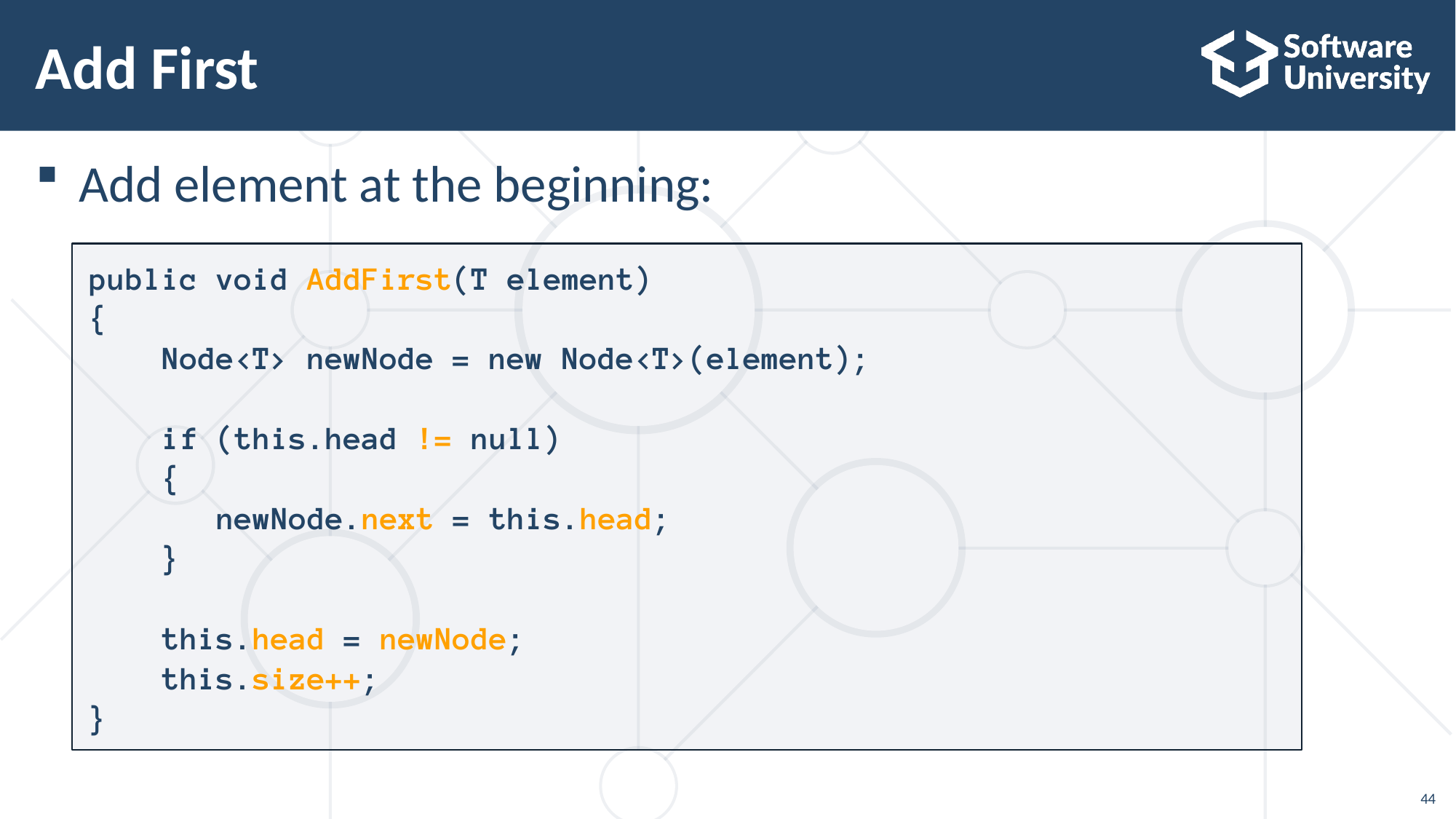

# Add First
Add element at the beginning:
public void AddFirst(T element)
{
    Node<T> newNode = new Node<T>(element);
    if (this.head != null)
    {
       newNode.next = this.head;
    }
    this.head = newNode;
    this.size++;
}
44